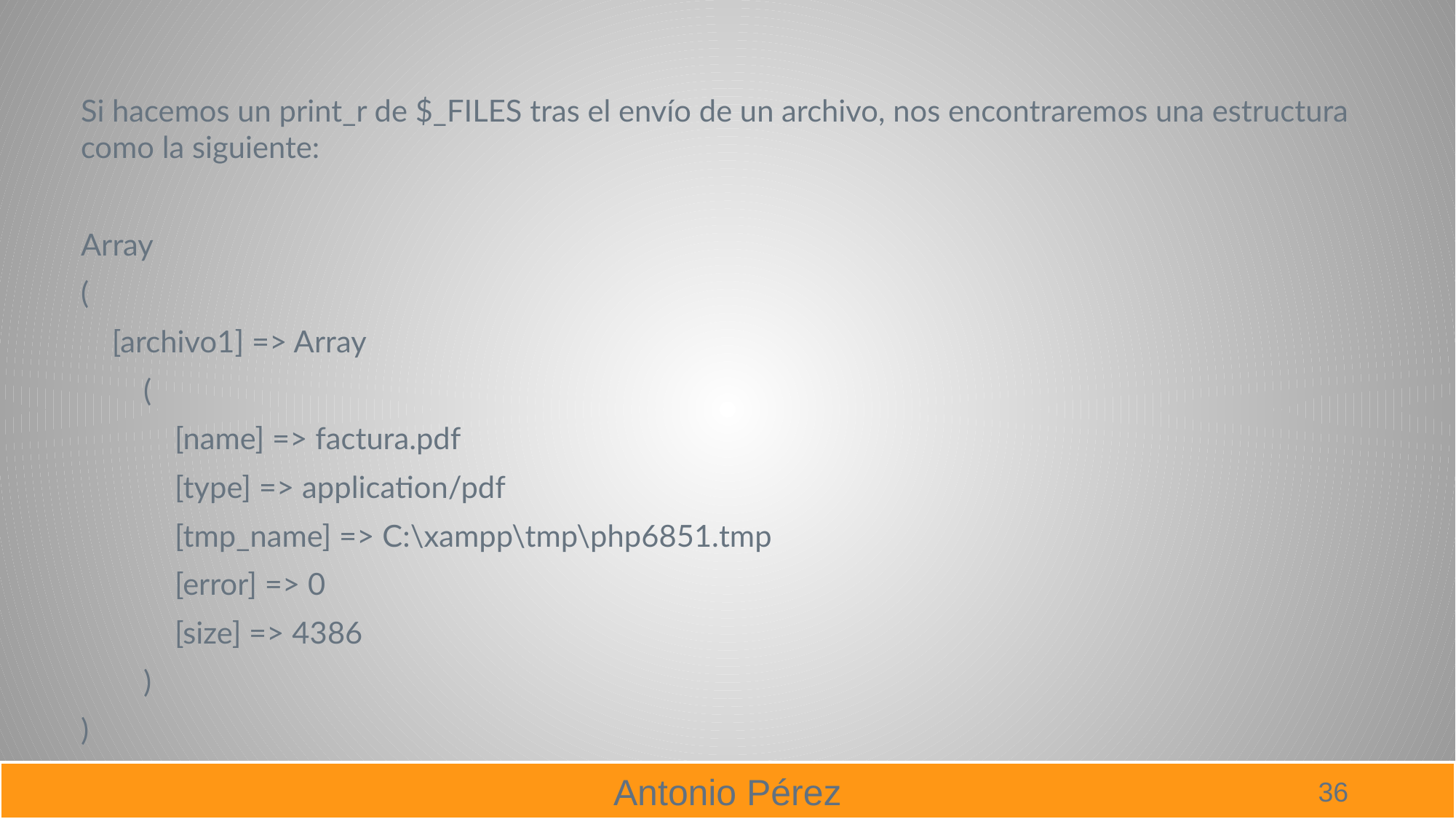

Si hacemos un print_r de $_FILES tras el envío de un archivo, nos encontraremos una estructura como la siguiente:

Array
(
    [archivo1] => Array
        (
            [name] => factura.pdf
            [type] => application/pdf
            [tmp_name] => C:\xampp\tmp\php6851.tmp
            [error] => 0
            [size] => 4386
        )
)

36